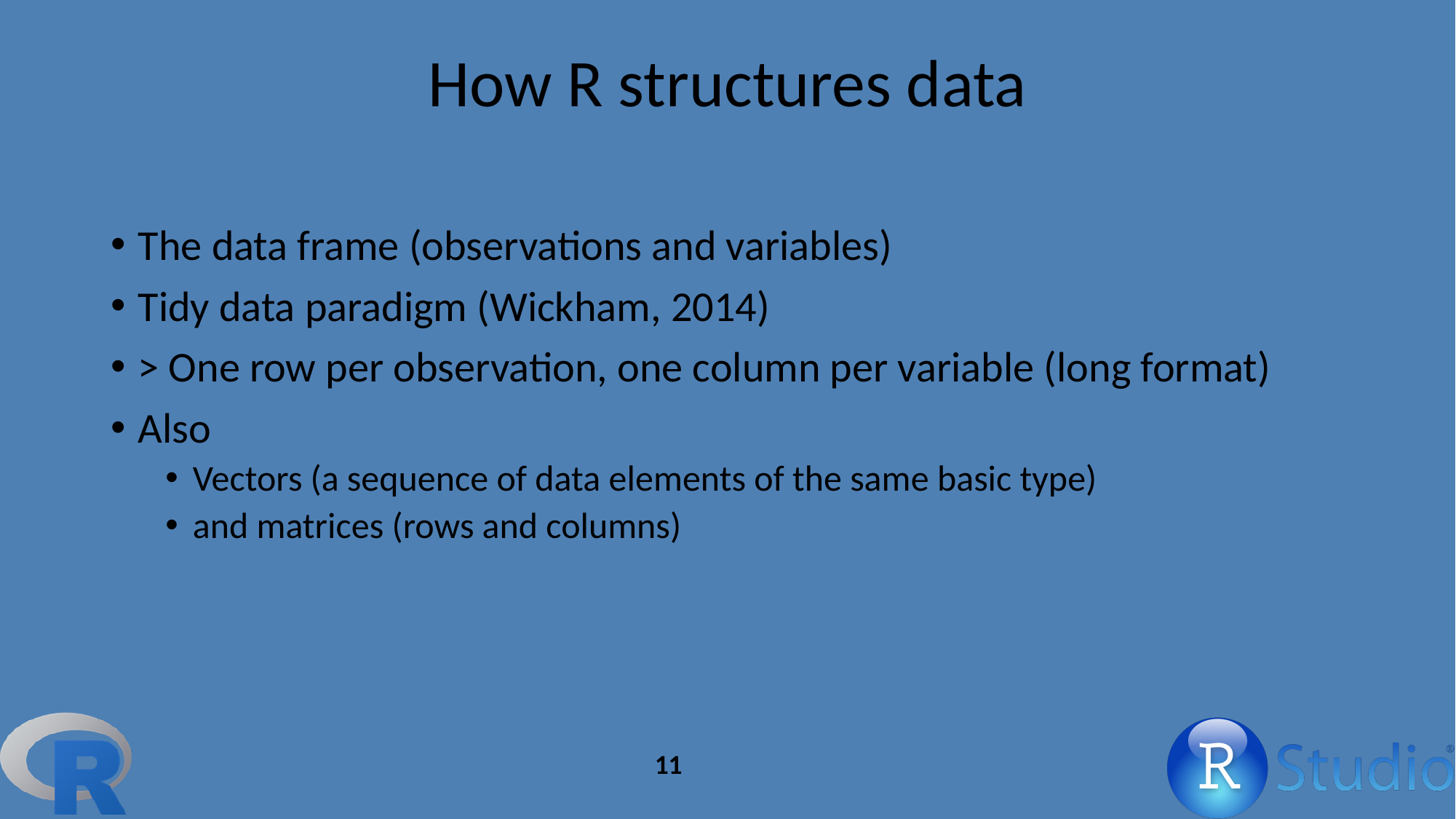

# How R structures data
The data frame (observations and variables)
Tidy data paradigm (Wickham, 2014)
> One row per observation, one column per variable (long format)
Also
Vectors (a sequence of data elements of the same basic type)
and matrices (rows and columns)
11